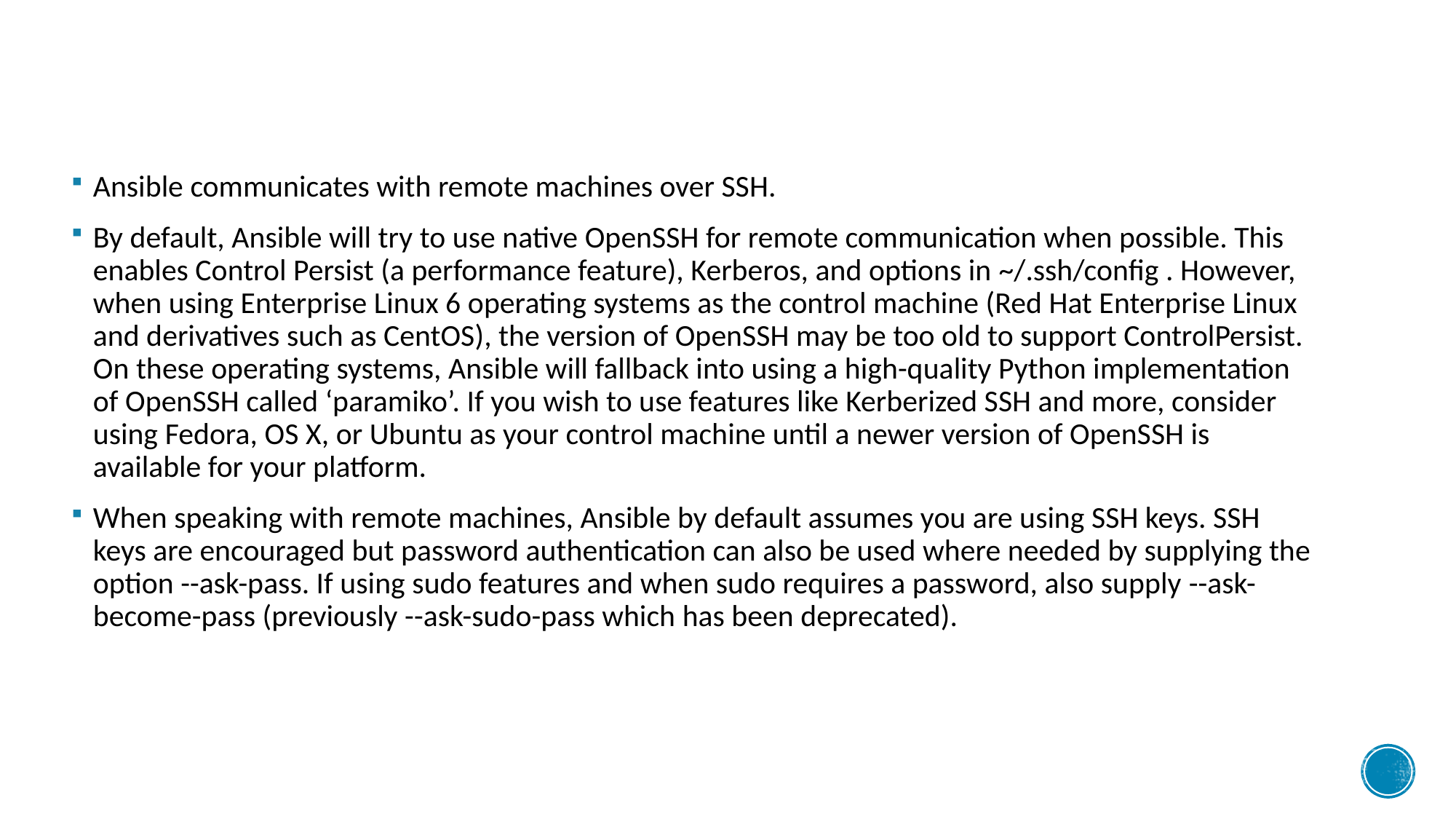

#
Ansible communicates with remote machines over SSH.
By default, Ansible will try to use native OpenSSH for remote communication when possible. This enables Control Persist (a performance feature), Kerberos, and options in ~/.ssh/config . However, when using Enterprise Linux 6 operating systems as the control machine (Red Hat Enterprise Linux and derivatives such as CentOS), the version of OpenSSH may be too old to support ControlPersist. On these operating systems, Ansible will fallback into using a high-quality Python implementation of OpenSSH called ‘paramiko’. If you wish to use features like Kerberized SSH and more, consider using Fedora, OS X, or Ubuntu as your control machine until a newer version of OpenSSH is available for your platform.
When speaking with remote machines, Ansible by default assumes you are using SSH keys. SSH keys are encouraged but password authentication can also be used where needed by supplying the option --ask-pass. If using sudo features and when sudo requires a password, also supply --ask-become-pass (previously --ask-sudo-pass which has been deprecated).